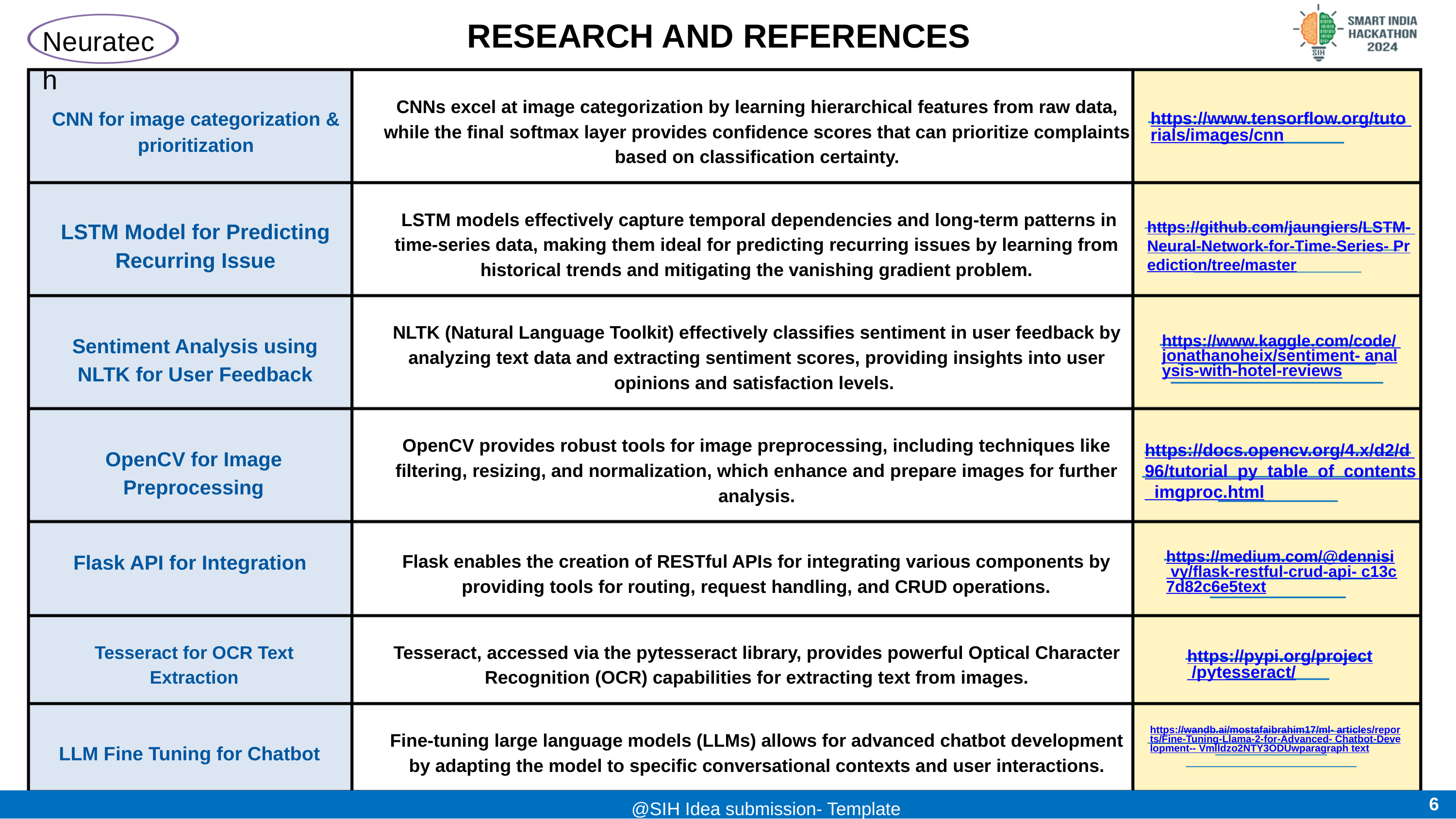

RESEARCH AND REFERENCES

Neuratech

CNNs excel at image categorization by learning hierarchical features from raw data, while the final softmax layer provides confidence scores that can prioritize complaints based on classification certainty.
CNN for image categorization & prioritization
https://www.tensorflow.org/tuto rials/images/cnn
 LSTM models effectively capture temporal dependencies and long-term patterns in time-series data, making them ideal for predicting recurring issues by learning from historical trends and mitigating the vanishing gradient problem.
https://github.com/jaungiers/LSTM- Neural-Network-for-Time-Series- Prediction/tree/master
LSTM Model for Predicting Recurring Issue
NLTK (Natural Language Toolkit) effectively classifies sentiment in user feedback by analyzing text data and extracting sentiment scores, providing insights into user opinions and satisfaction levels.
Sentiment Analysis using NLTK for User Feedback
https://www.kaggle.com/code/ jonathanoheix/sentiment- analysis-with-hotel-reviews
OpenCV provides robust tools for image preprocessing, including techniques like filtering, resizing, and normalization, which enhance and prepare images for further analysis.
https://docs.opencv.org/4.x/d2/d 96/tutorial_py_table_of_contents _imgproc.html
OpenCV for Image Preprocessing
Flask API for Integration
Flask enables the creation of RESTful APIs for integrating various components by providing tools for routing, request handling, and CRUD operations.
https://medium.com/@dennisi vy/flask-restful-crud-api- c13c7d82c6e5text
Tesseract for OCR Text Extraction
Tesseract, accessed via the pytesseract library, provides powerful Optical Character Recognition (OCR) capabilities for extracting text from images.
https://pypi.org/project /pytesseract/
https://wandb.ai/mostafaibrahim17/ml- articles/reports/Fine-Tuning-Llama-2-for-Advanced- Chatbot-Development-- Vmlldzo2NTY3ODUwparagraph text
Fine-tuning large language models (LLMs) allows for advanced chatbot development by adapting the model to specific conversational contexts and user interactions.
LLM Fine Tuning for Chatbot
@SIH Idea submission- Template
6